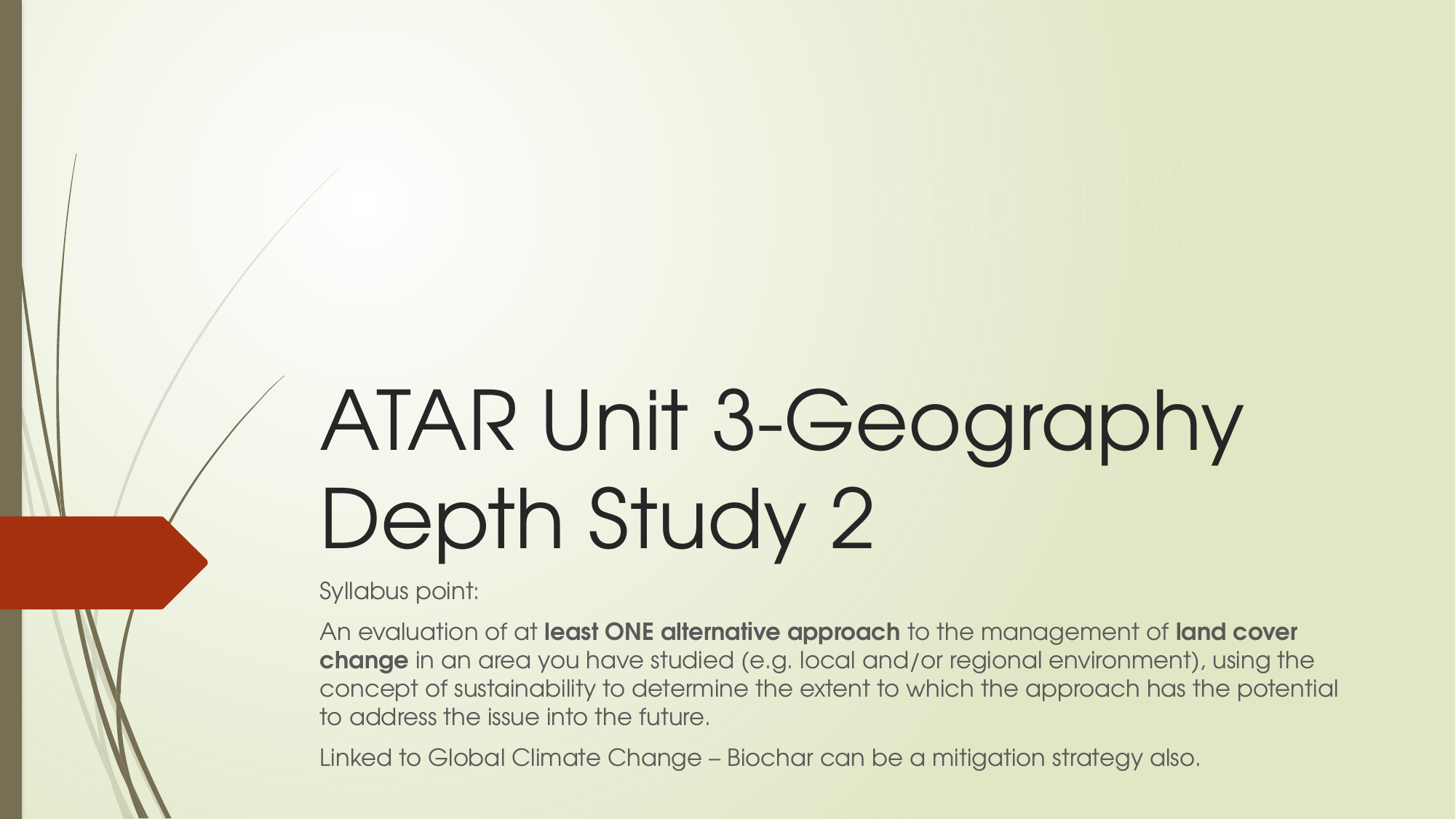

# ATAR Unit 3-Geography Depth Study 2
Syllabus point:
An evaluation of at least ONE alternative approach to the management of land cover change in an area you have studied (e.g. local and/or regional environment), using the concept of sustainability to determine the extent to which the approach has the potential to address the issue into the future.
Linked to Global Climate Change – Biochar can be a mitigation strategy also.